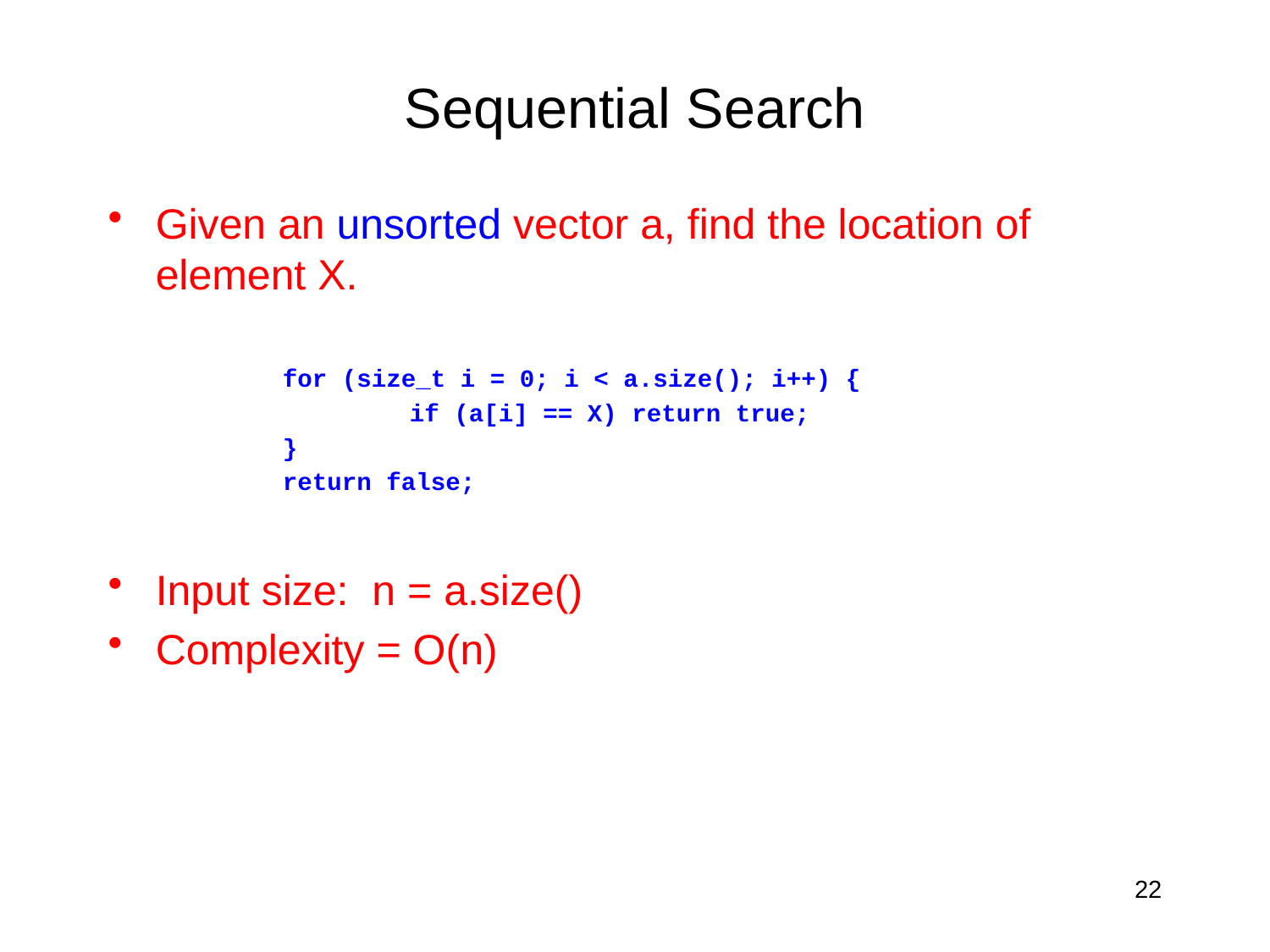

# Sequential Search
Given an unsorted vector a, find the location of element X.

		for (size_t i = 0; i < a.size(); i++) {
	    		if (a[i] == X) return true;
		}
		return false;

Input size:  n = a.size()
Complexity = O(n)

22